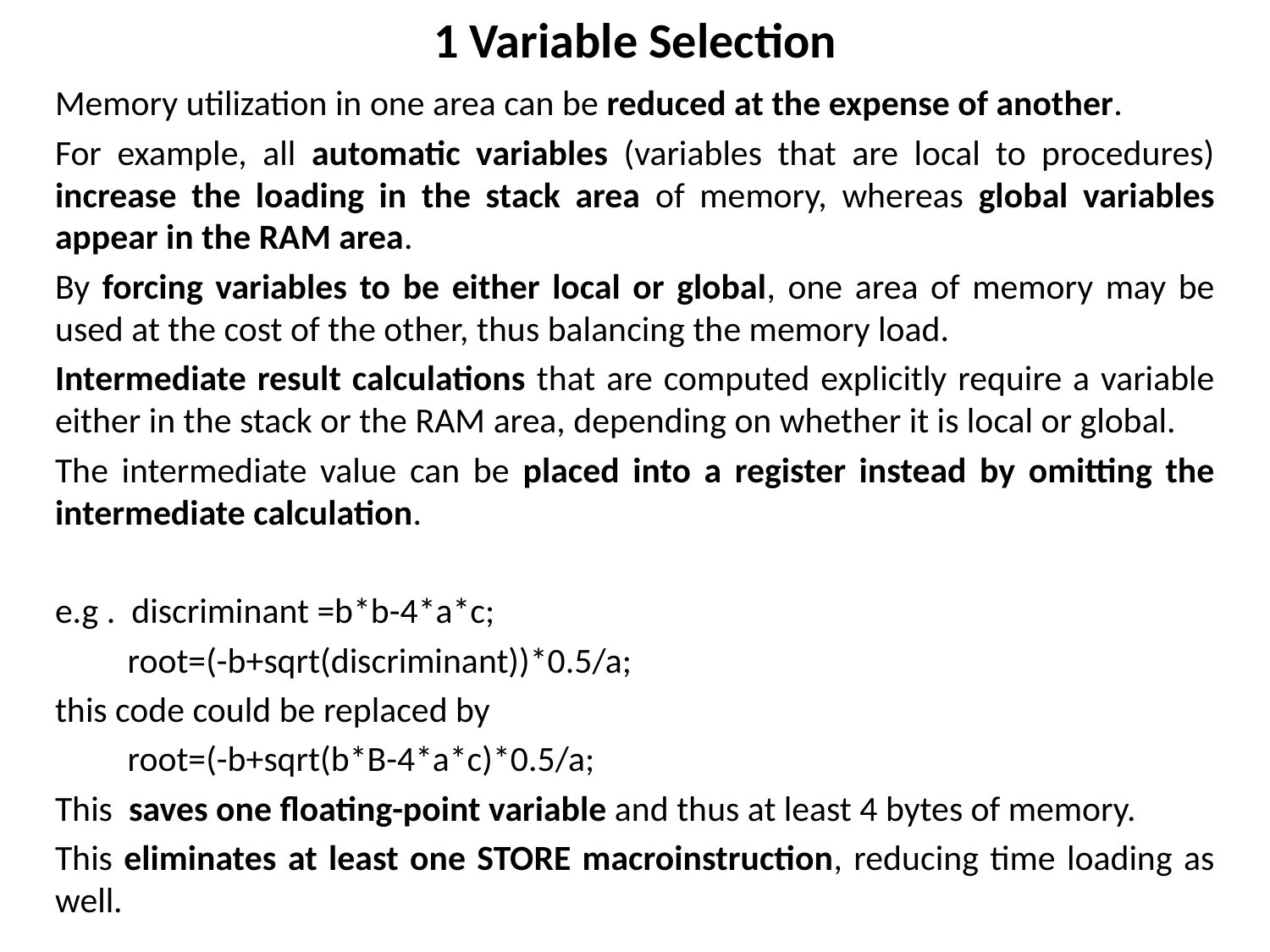

# 1 Variable Selection
Memory utilization in one area can be reduced at the expense of another.
For example, all automatic variables (variables that are local to procedures) increase the loading in the stack area of memory, whereas global variables appear in the RAM area.
By forcing variables to be either local or global, one area of memory may be used at the cost of the other, thus balancing the memory load.
Intermediate result calculations that are computed explicitly require a variable either in the stack or the RAM area, depending on whether it is local or global.
The intermediate value can be placed into a register instead by omitting the intermediate calculation.

e.g .  discriminant =b*b-4*a*c;
         root=(-b+sqrt(discriminant))*0.5/a;
this code could be replaced by
         root=(-b+sqrt(b*B-4*a*c)*0.5/a;
This  saves one floating-point variable and thus at least 4 bytes of memory.
This eliminates at least one STORE macroinstruction, reducing time loading as well.